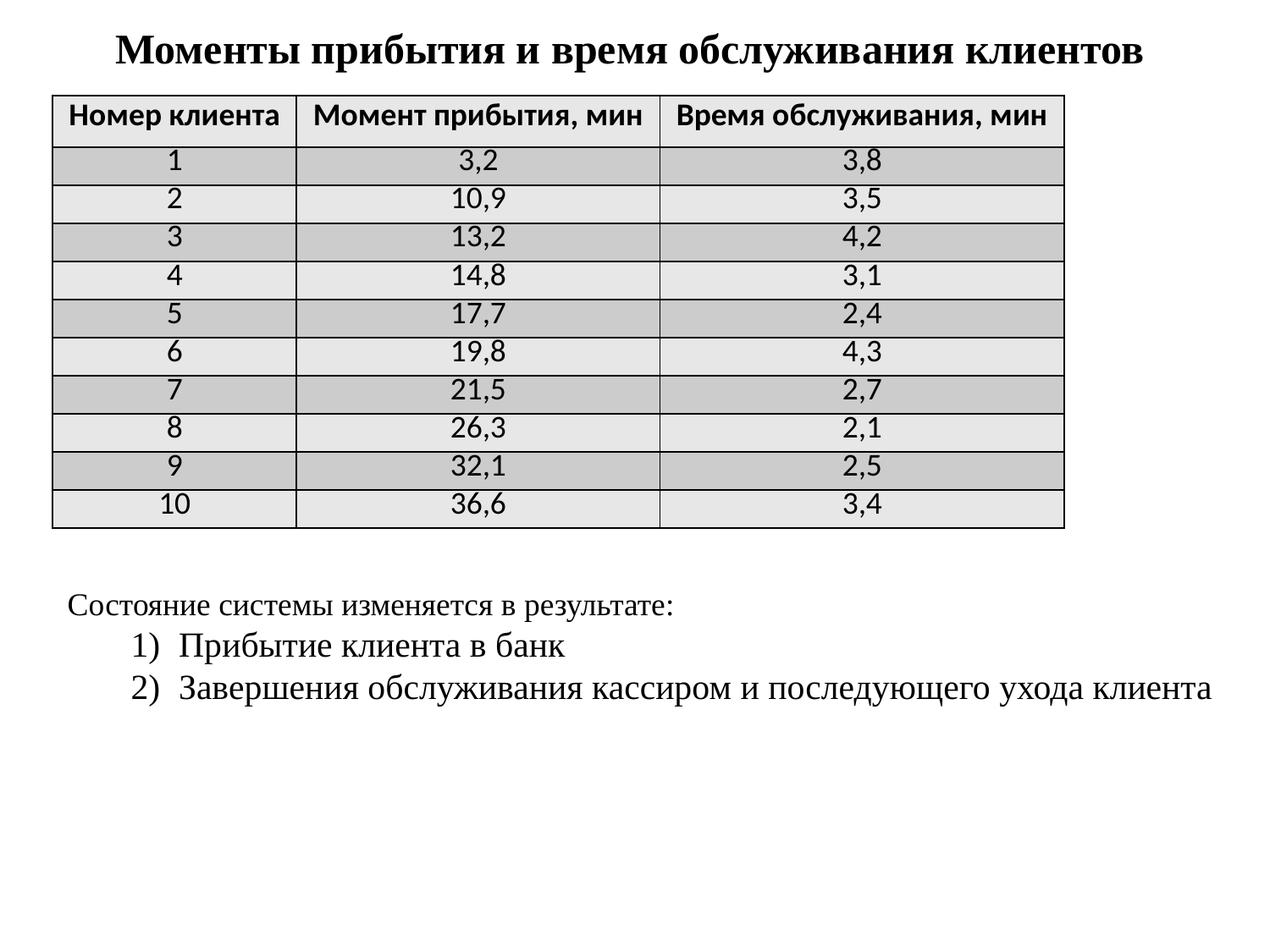

Моменты прибытия и время обслуживания клиентов
| Номер клиента | Момент прибытия, мин | Время обслуживания, мин |
| --- | --- | --- |
| 1 | 3,2 | 3,8 |
| 2 | 10,9 | 3,5 |
| 3 | 13,2 | 4,2 |
| 4 | 14,8 | 3,1 |
| 5 | 17,7 | 2,4 |
| 6 | 19,8 | 4,3 |
| 7 | 21,5 | 2,7 |
| 8 | 26,3 | 2,1 |
| 9 | 32,1 | 2,5 |
| 10 | 36,6 | 3,4 |
Состояние системы изменяется в результате:
Прибытие клиента в банк
Завершения обслуживания кассиром и последующего ухода клиента